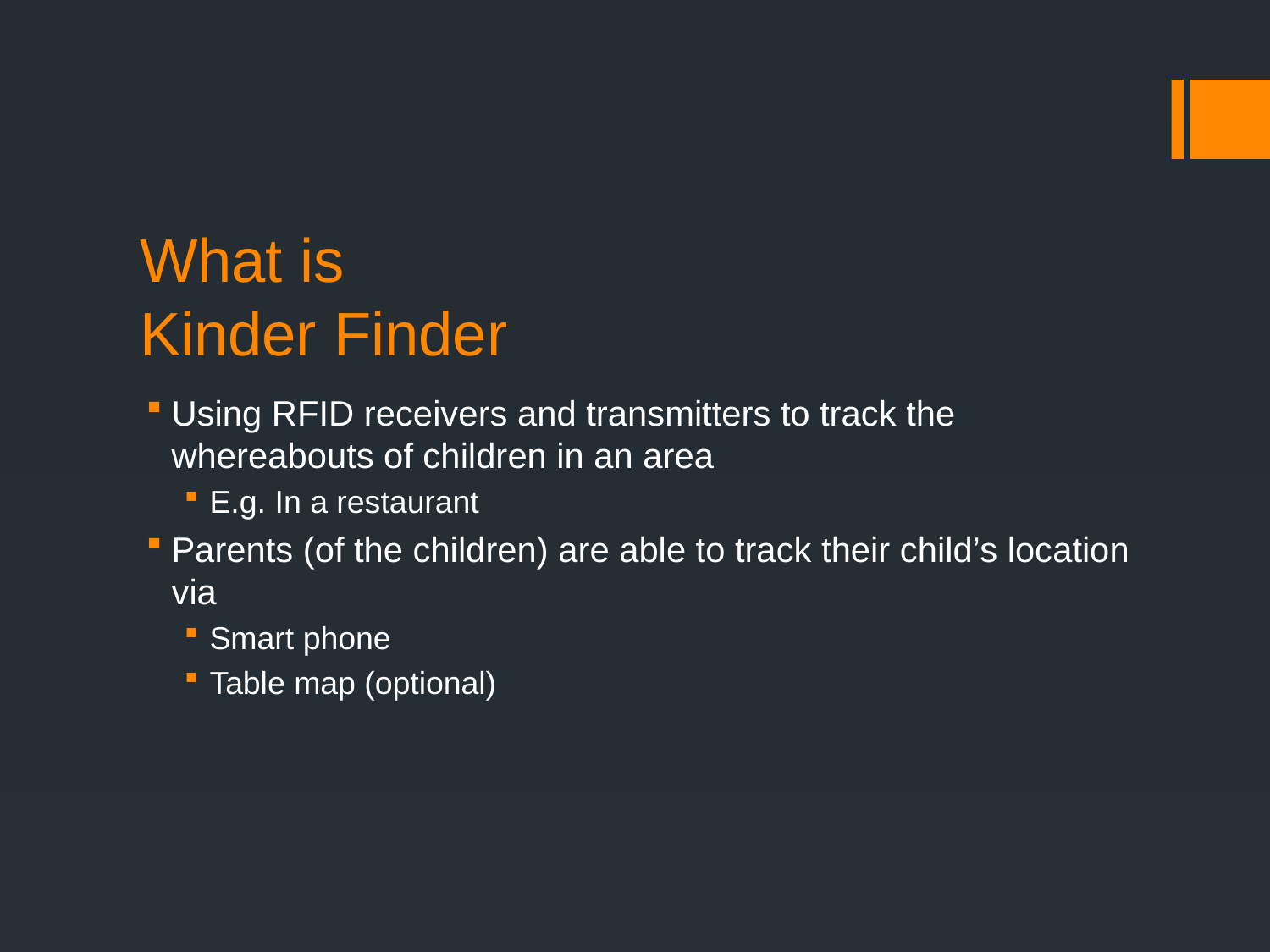

# What is Kinder Finder
Using RFID receivers and transmitters to track the whereabouts of children in an area
E.g. In a restaurant
Parents (of the children) are able to track their child’s location via
Smart phone
Table map (optional)